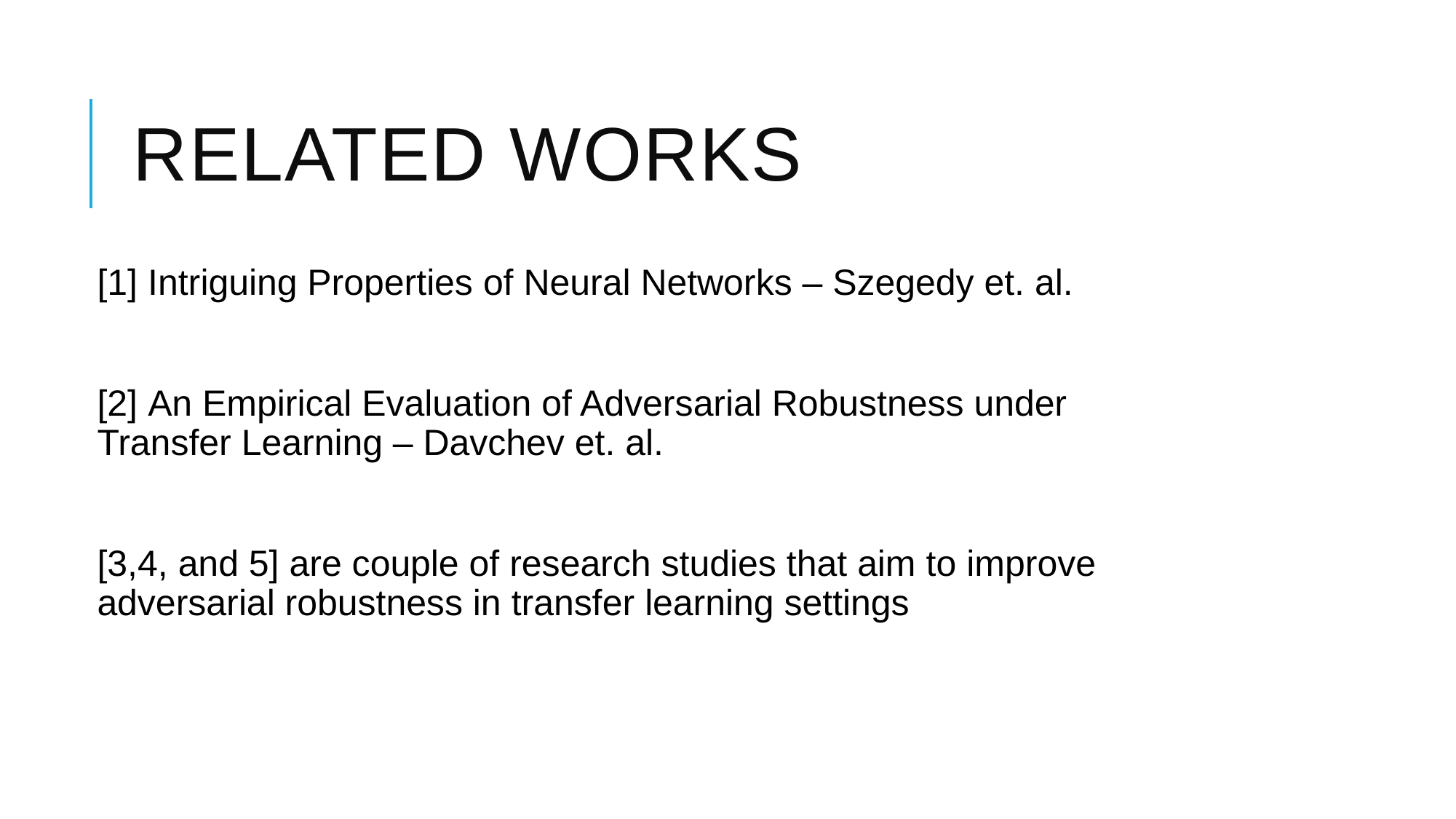

# Related Works
[1] Intriguing Properties of Neural Networks – Szegedy et. al.

[2] An Empirical Evaluation of Adversarial Robustness under Transfer Learning – Davchev et. al.

[3,4, and 5] are couple of research studies that aim to improve adversarial robustness in transfer learning settings